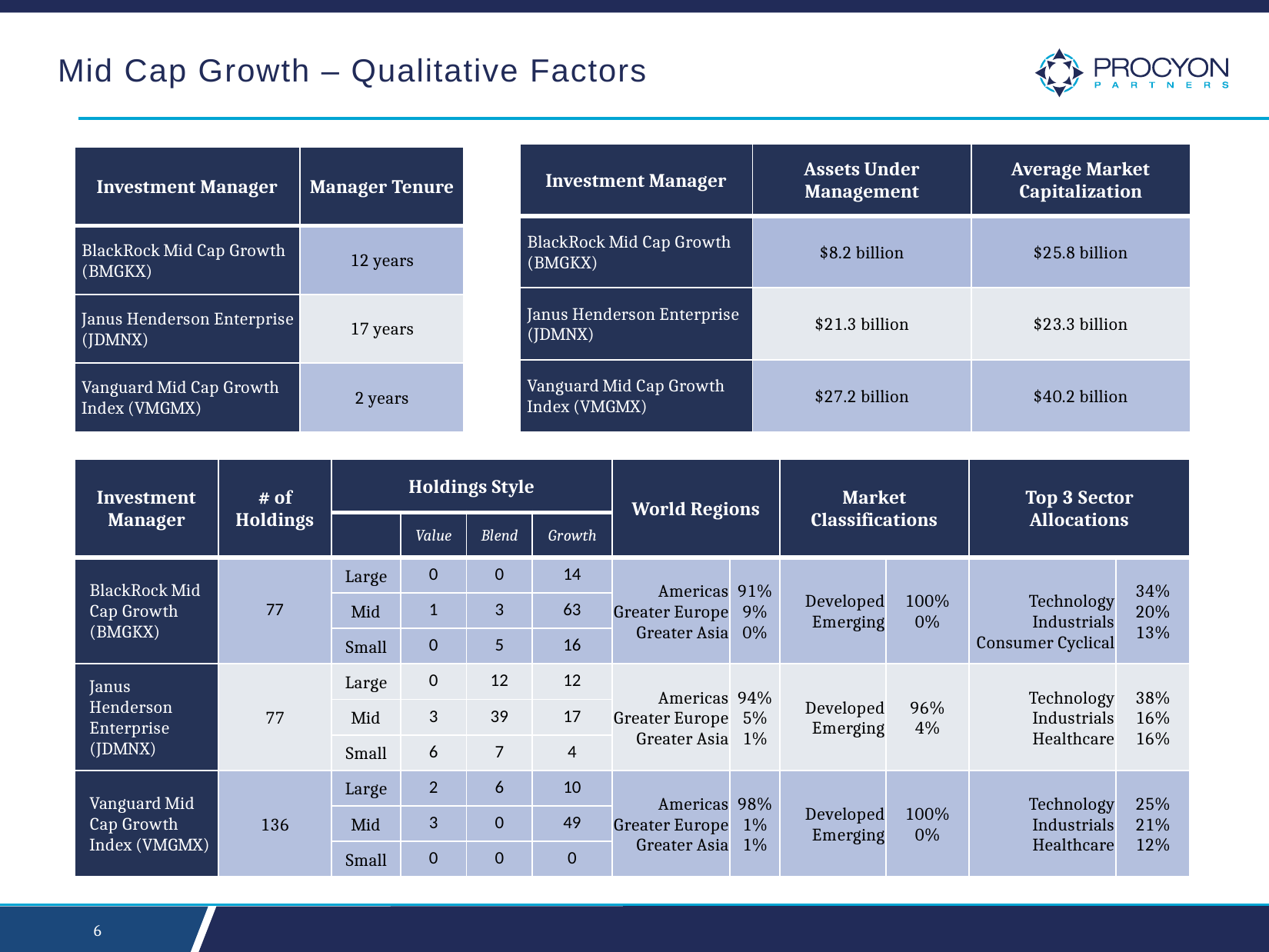

# Mid Cap Growth – Qualitative Factors
| Investment Manager | Assets Under Management | Average Market Capitalization |
| --- | --- | --- |
| BlackRock Mid Cap Growth (BMGKX) | $8.2 billion | $25.8 billion |
| Janus Henderson Enterprise (JDMNX) | $21.3 billion | $23.3 billion |
| Vanguard Mid Cap Growth Index (VMGMX) | $27.2 billion | $40.2 billion |
| Investment Manager | Manager Tenure |
| --- | --- |
| BlackRock Mid Cap Growth (BMGKX) | 12 years |
| Janus Henderson Enterprise (JDMNX) | 17 years |
| Vanguard Mid Cap Growth Index (VMGMX) | 2 years |
| Investment Manager | # of Holdings | Holdings Style |  |  |  | World Regions |  | Market Classifications |  | Top 3 Sector Allocations |  |
| --- | --- | --- | --- | --- | --- | --- | --- | --- | --- | --- | --- |
|  |  |  | Value | Blend | Growth |  |  |  |  |  |  |
| BlackRock Mid Cap Growth (BMGKX) | 77 | Large | 0 | 0 | 14 | Americas Greater Europe Greater Asia | 91% 9% 0% | Developed Emerging | 100% 0% | Technology Industrials Consumer Cyclical | 34% 20% 13% |
|  |  | Mid | 1 | 3 | 63 |  |  |  |  |  |  |
|  |  | Small | 0 | 5 | 16 |  |  |  |  |  |  |
| Janus Henderson Enterprise (JDMNX) | 77 | Large | 0 | 12 | 12 | Americas Greater Europe Greater Asia | 94% 5% 1% | Developed Emerging | 96% 4% | Technology Industrials Healthcare | 38% 16% 16% |
|  |  | Mid | 3 | 39 | 17 |  |  |  |  |  |  |
|  |  | Small | 6 | 7 | 4 |  |  |  |  |  |  |
| Vanguard Mid Cap Growth Index (VMGMX) | 136 | Large | 2 | 6 | 10 | Americas Greater Europe Greater Asia | 98% 1% 1% | Developed Emerging | 100% 0% | Technology Industrials Healthcare | 25% 21% 12% |
|  |  | Mid | 3 | 0 | 49 |  |  |  |  |  |  |
|  |  | Small | 0 | 0 | 0 |  |  |  |  |  |  |

6